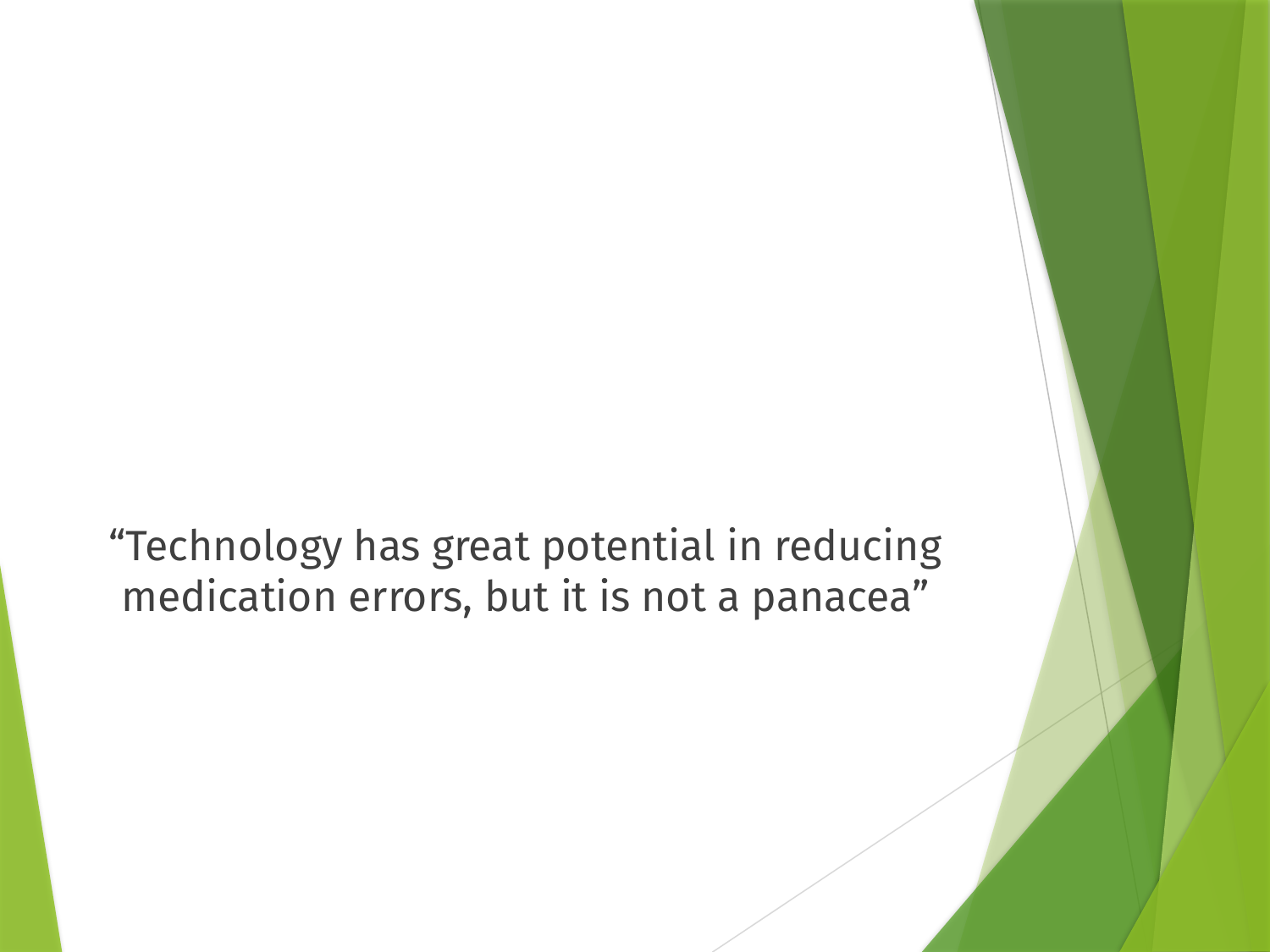

#
“Technology has great potential in reducing medication errors, but it is not a panacea”